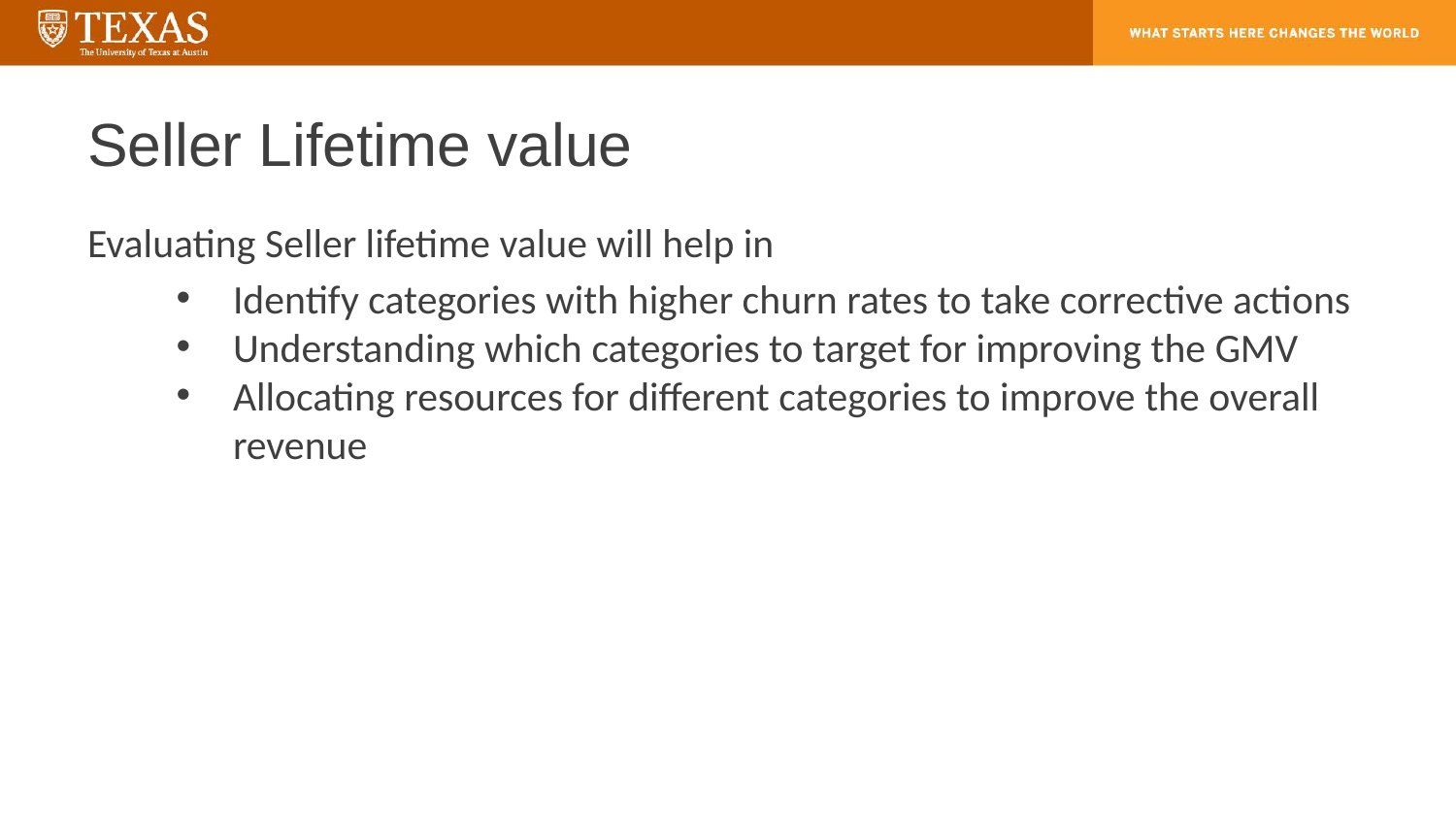

# Seller Lifetime value
Evaluating Seller lifetime value will help in
Identify categories with higher churn rates to take corrective actions
Understanding which categories to target for improving the GMV
Allocating resources for different categories to improve the overall revenue